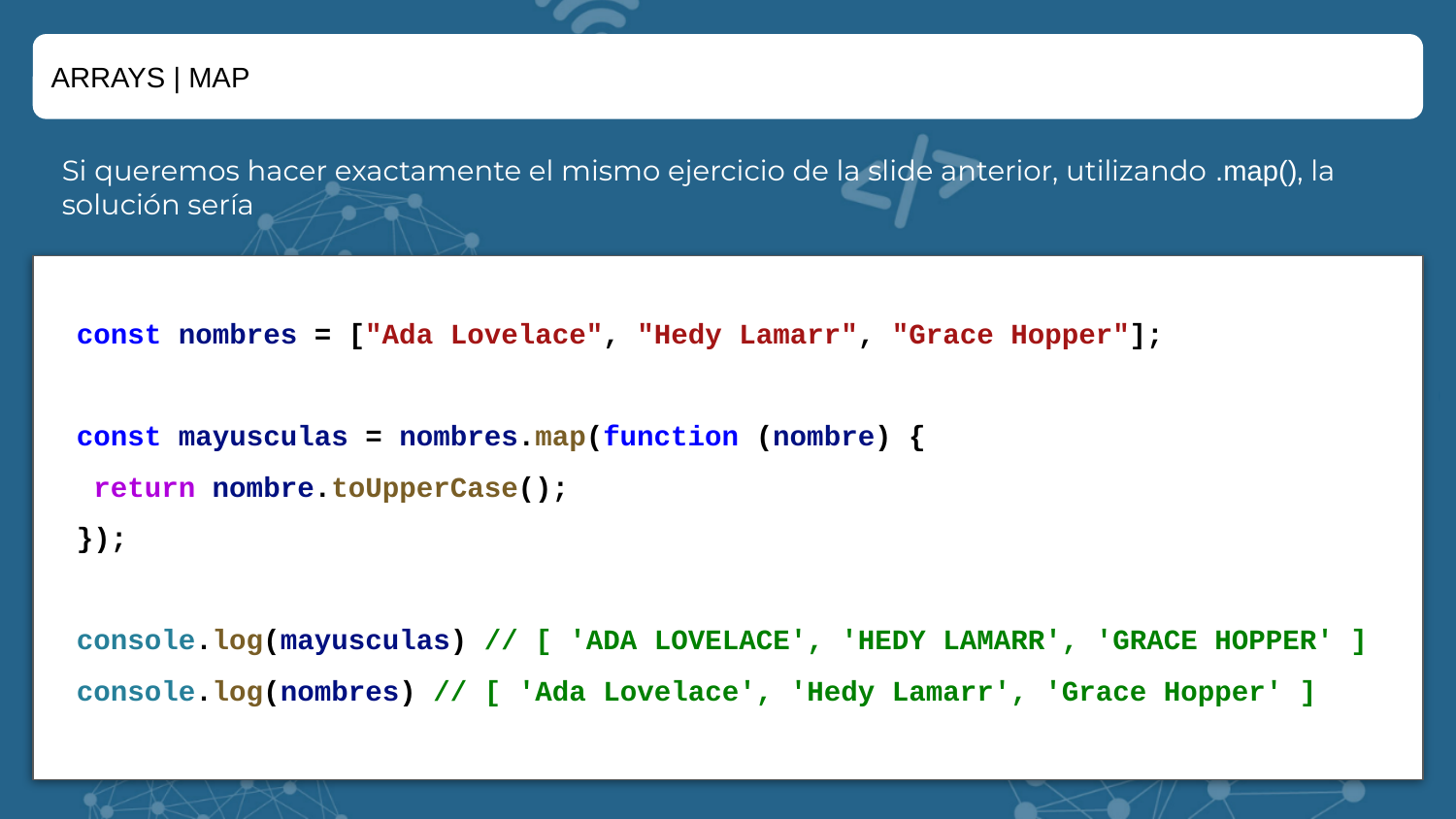

ARRAYS | MAP
Si queremos hacer exactamente el mismo ejercicio de la slide anterior, utilizando .map(), la solución sería
const nombres = ["Ada Lovelace", "Hedy Lamarr", "Grace Hopper"];

const mayusculas = nombres.map(function (nombre) {
 return nombre.toUpperCase();
});

console.log(mayusculas) // [ 'ADA LOVELACE', 'HEDY LAMARR', 'GRACE HOPPER' ]
console.log(nombres) // [ 'Ada Lovelace', 'Hedy Lamarr', 'Grace Hopper' ]